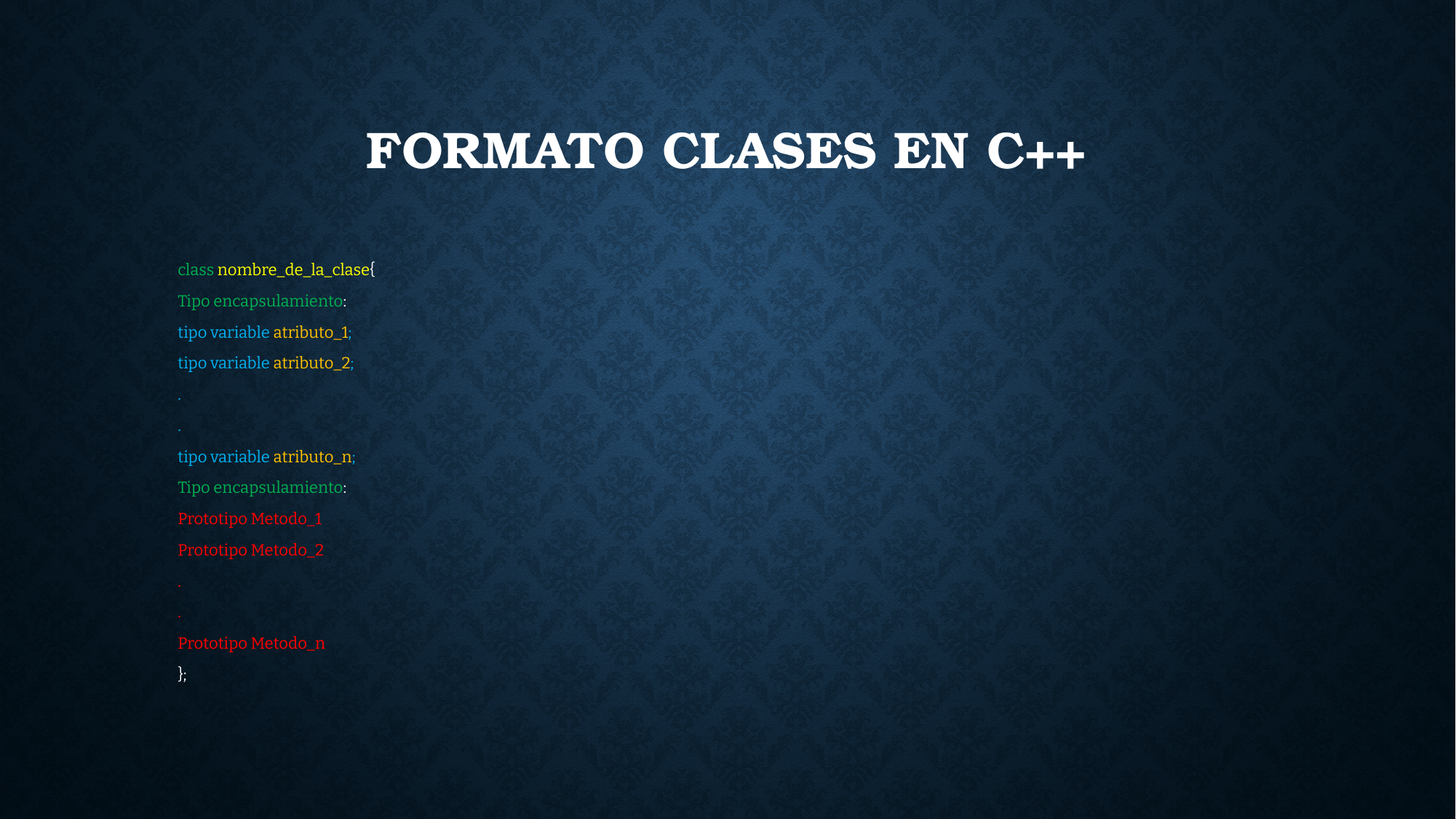

# Formato Clases en c++
			class nombre_de_la_clase{
			Tipo encapsulamiento:
				tipo variable atributo_1;
				tipo variable atributo_2;
				.
				.
				tipo variable atributo_n;
			Tipo encapsulamiento:
				Prototipo Metodo_1
				Prototipo Metodo_2
				.
				.
				Prototipo Metodo_n
			};